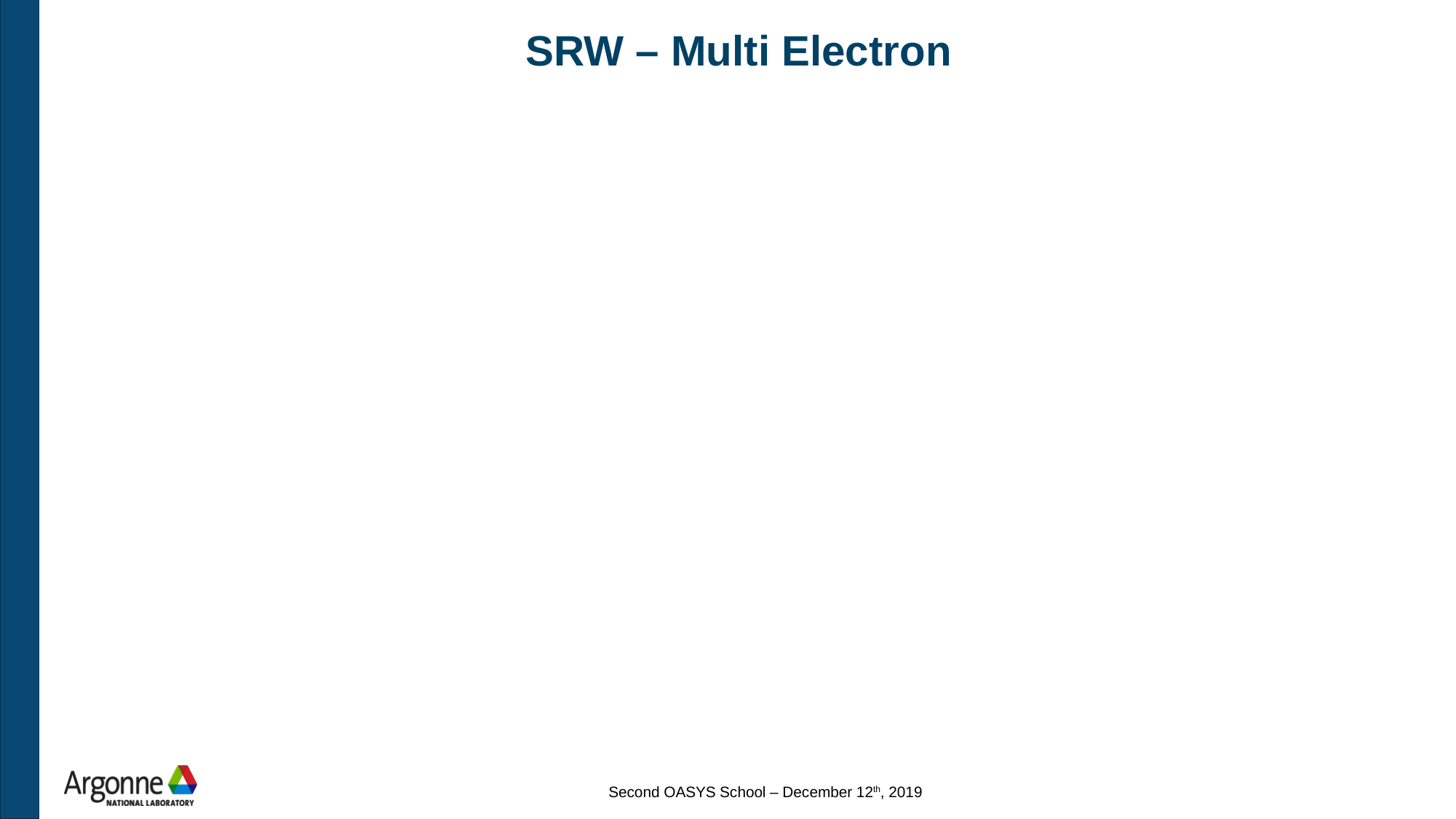

# SRW – Multi Electron
Second OASYS School – December 12th, 2019